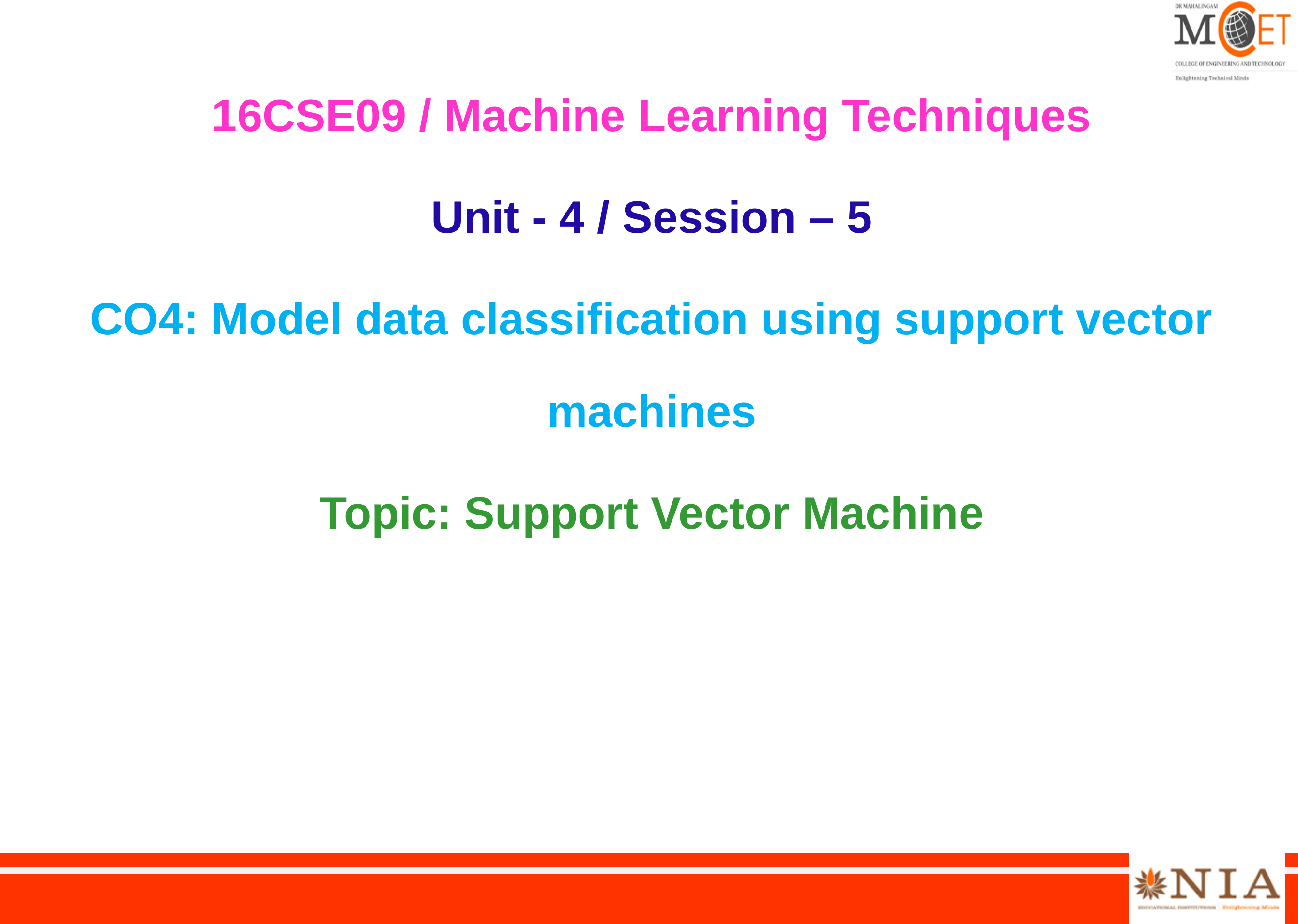

16CSE09 / Machine Learning Techniques
Unit - 4 / Session – 5
CO4: Model data classification using support vector machines
Topic: Support Vector Machine